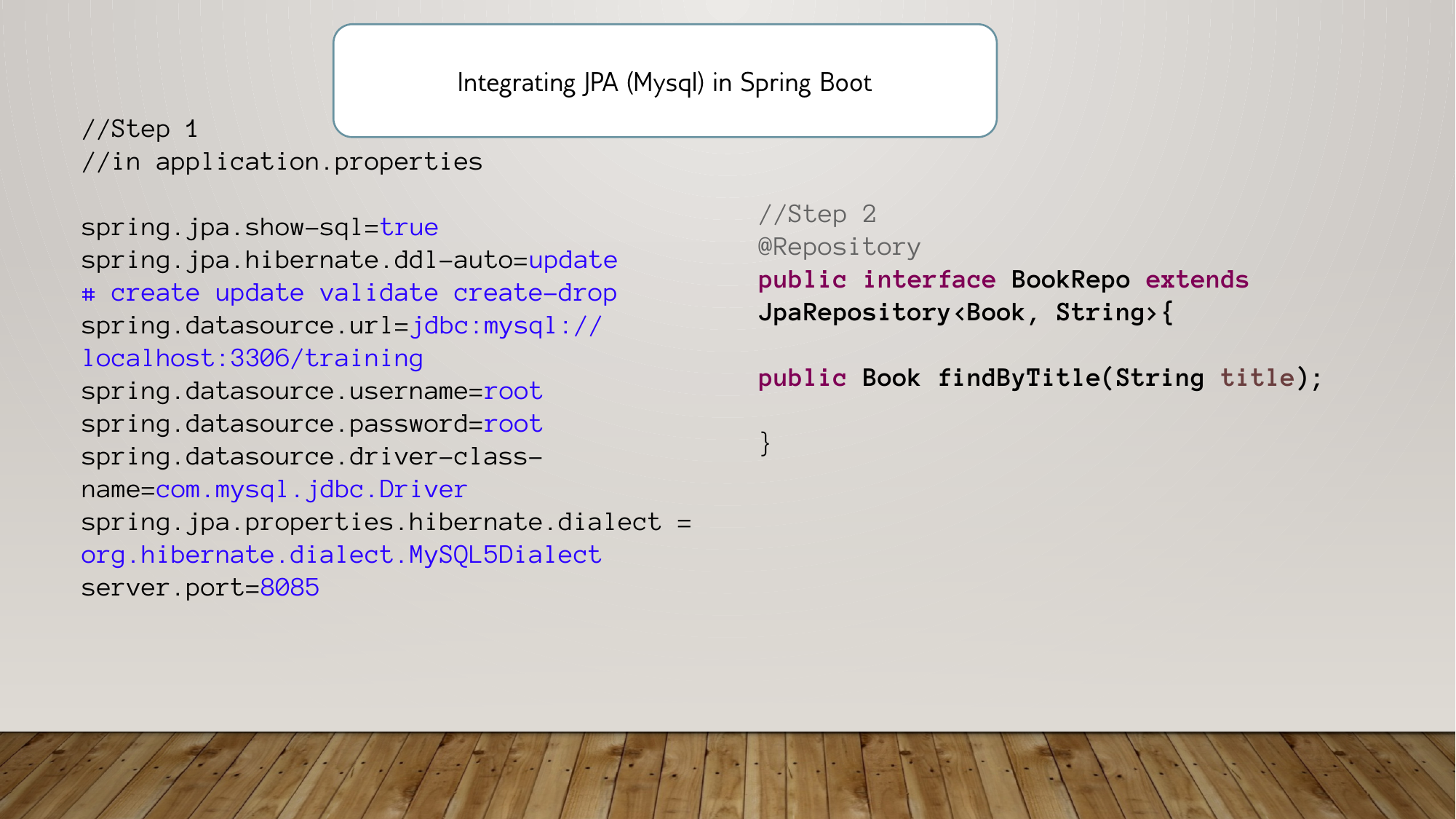

Integrating JPA (Mysql) in Spring Boot
//Step 1
//in application.properties

spring.jpa.show-sql=true
spring.jpa.hibernate.ddl-auto=update
# create update validate create-drop
spring.datasource.url=jdbc:mysql://localhost:3306/training
spring.datasource.username=root
spring.datasource.password=root
spring.datasource.driver-class-name=com.mysql.jdbc.Driver
spring.jpa.properties.hibernate.dialect = org.hibernate.dialect.MySQL5Dialect
server.port=8085
//Step 2
@Repository
public interface BookRepo extends JpaRepository<Book, String>{

public Book findByTitle(String title);

}